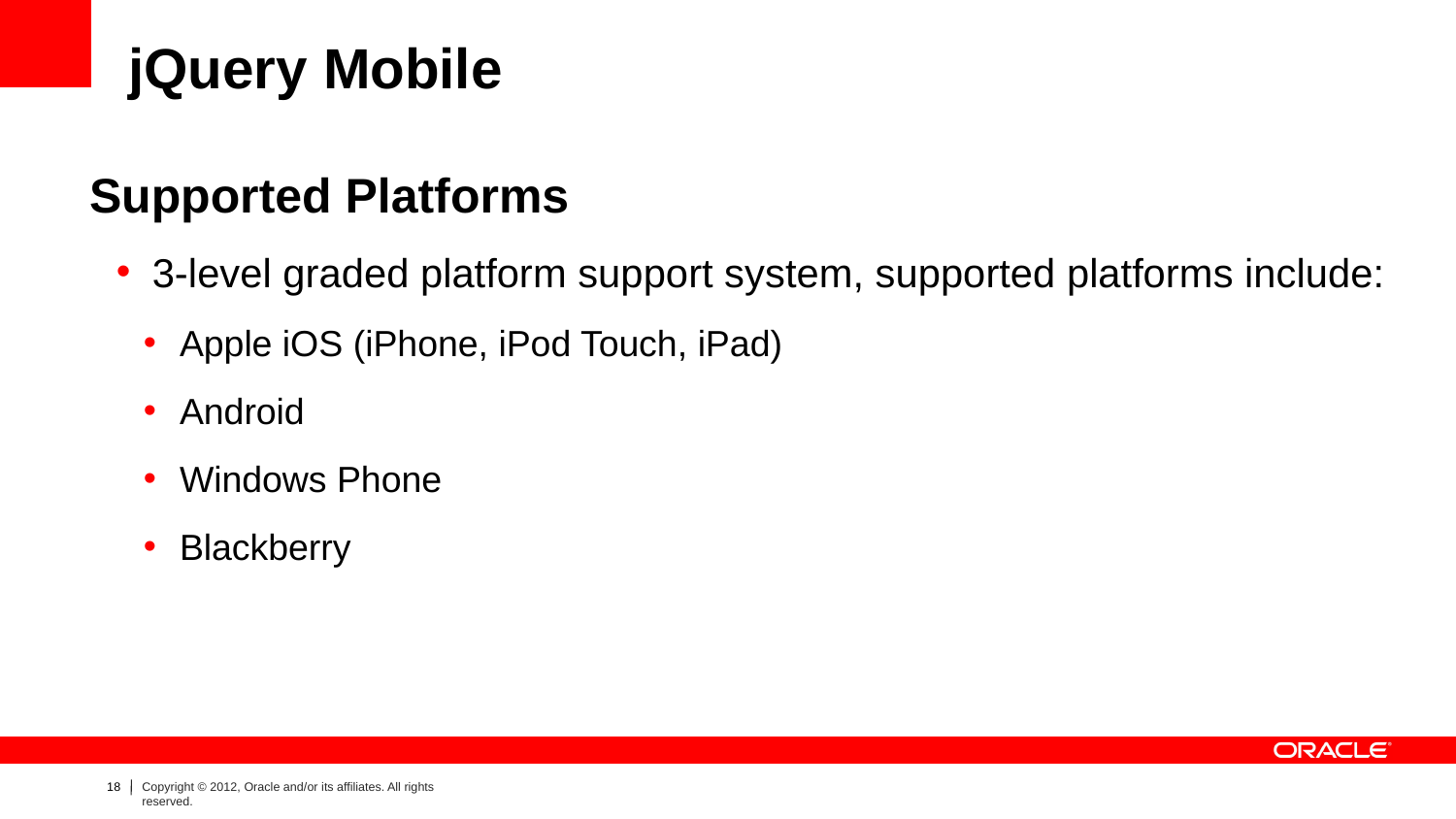

# jQuery Mobile
Supported Platforms
3-level graded platform support system, supported platforms include:
Apple iOS (iPhone, iPod Touch, iPad)
Android
Windows Phone
Blackberry